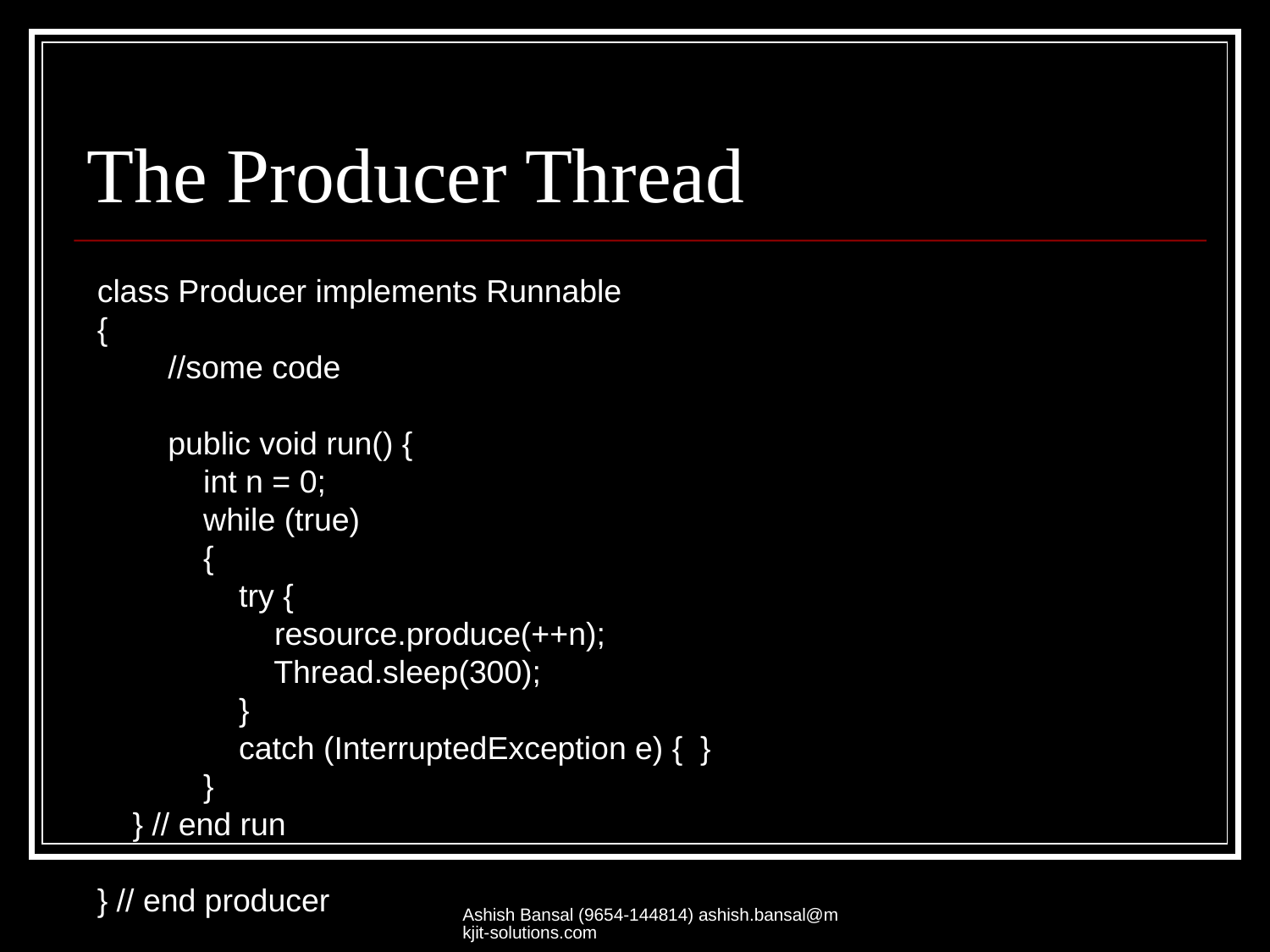

# The Producer Thread
class Producer implements Runnable 
{
        //some code
        public void run() {
            int n = 0;
            while (true) 
            {
                try {
                    resource.produce(++n);
                    Thread.sleep(300);
                }
                catch (InterruptedException e) {  }
            }
    } // end run
} // end producer
Ashish Bansal (9654-144814) ashish.bansal@mkjit-solutions.com